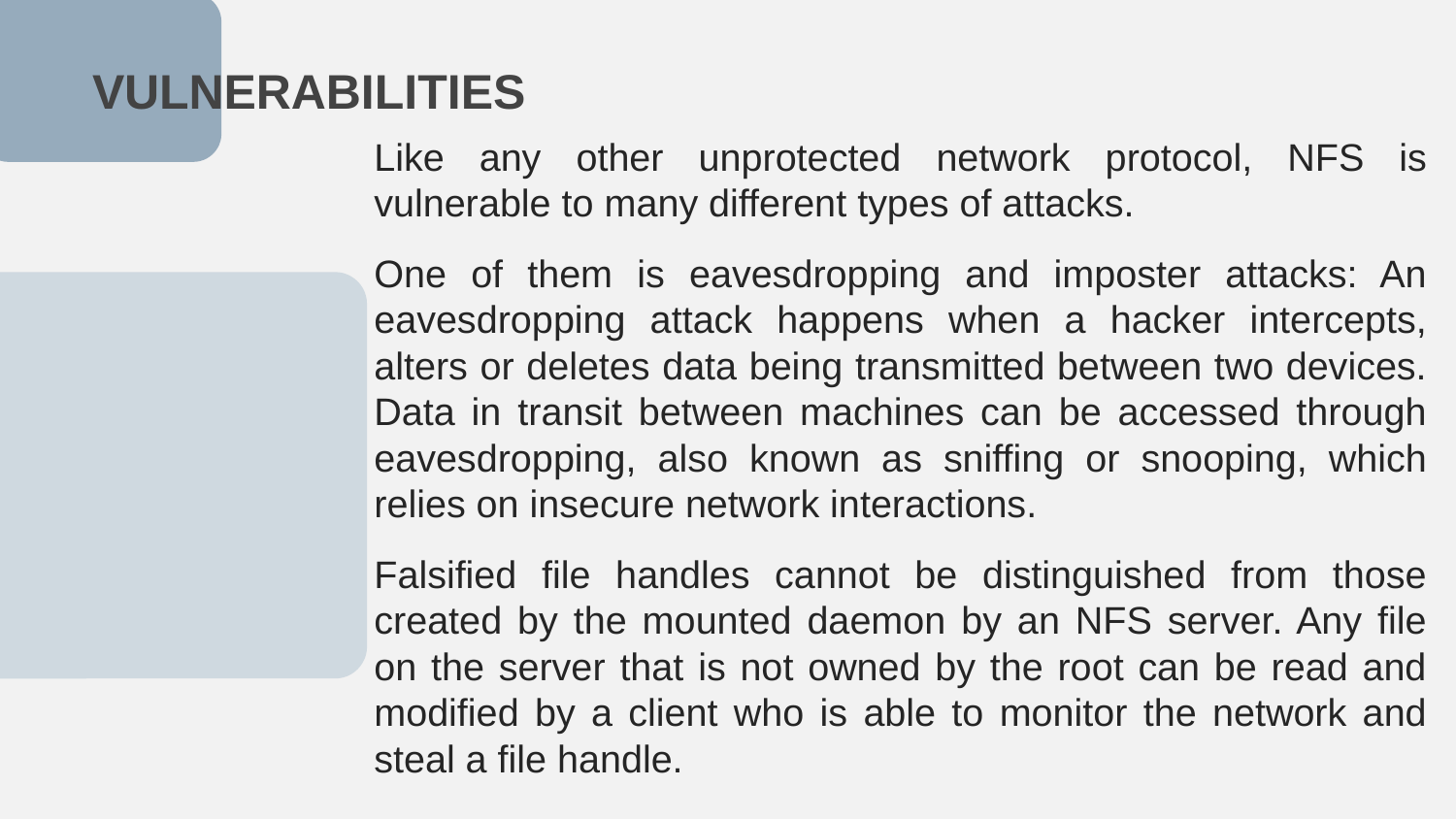

# VULNERABILITIES
Like any other unprotected network protocol, NFS is vulnerable to many different types of attacks.
One of them is eavesdropping and imposter attacks: An eavesdropping attack happens when a hacker intercepts, alters or deletes data being transmitted between two devices. Data in transit between machines can be accessed through eavesdropping, also known as sniffing or snooping, which relies on insecure network interactions.
Falsified file handles cannot be distinguished from those created by the mounted daemon by an NFS server. Any file on the server that is not owned by the root can be read and modified by a client who is able to monitor the network and steal a file handle.